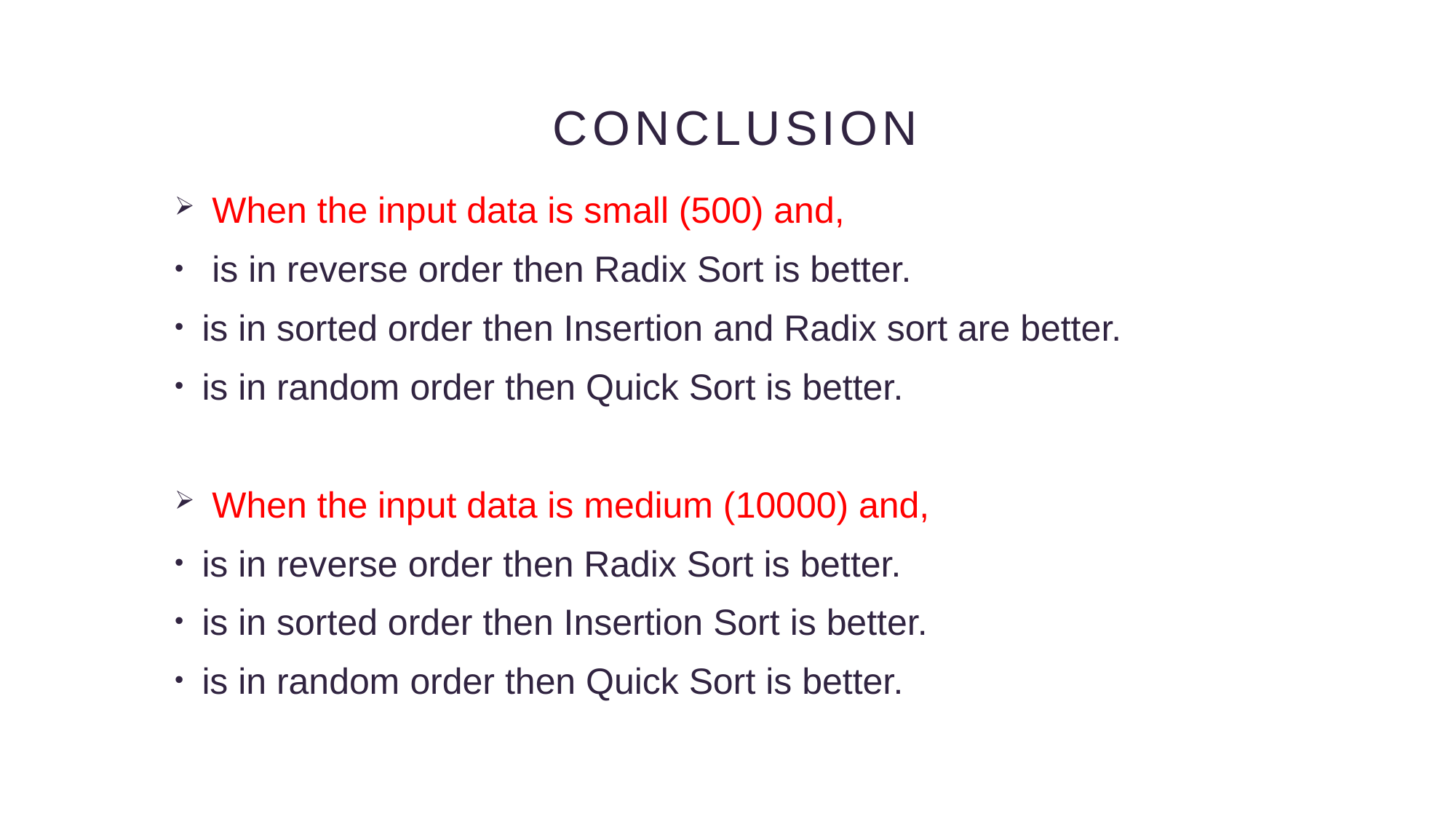

# Conclusion
 When the input data is small (500) and,
 is in reverse order then Radix Sort is better.
is in sorted order then Insertion and Radix sort are better.
is in random order then Quick Sort is better.

 When the input data is medium (10000) and,
is in reverse order then Radix Sort is better.
is in sorted order then Insertion Sort is better.
is in random order then Quick Sort is better.